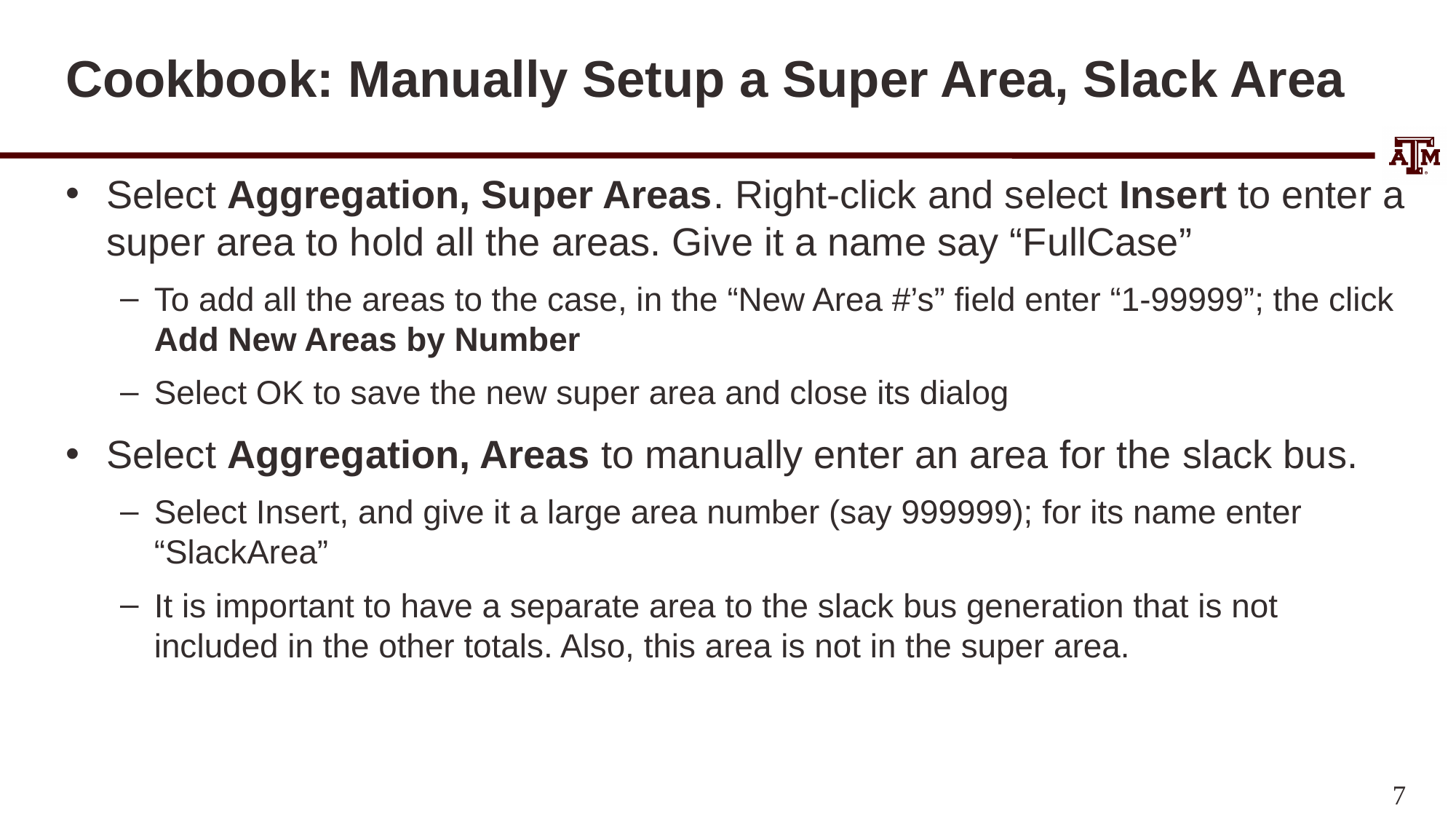

# Cookbook: Manually Setup a Super Area, Slack Area
Select Aggregation, Super Areas. Right-click and select Insert to enter a super area to hold all the areas. Give it a name say “FullCase”
To add all the areas to the case, in the “New Area #’s” field enter “1-99999”; the click Add New Areas by Number
Select OK to save the new super area and close its dialog
Select Aggregation, Areas to manually enter an area for the slack bus.
Select Insert, and give it a large area number (say 999999); for its name enter “SlackArea”
It is important to have a separate area to the slack bus generation that is not included in the other totals. Also, this area is not in the super area.

7